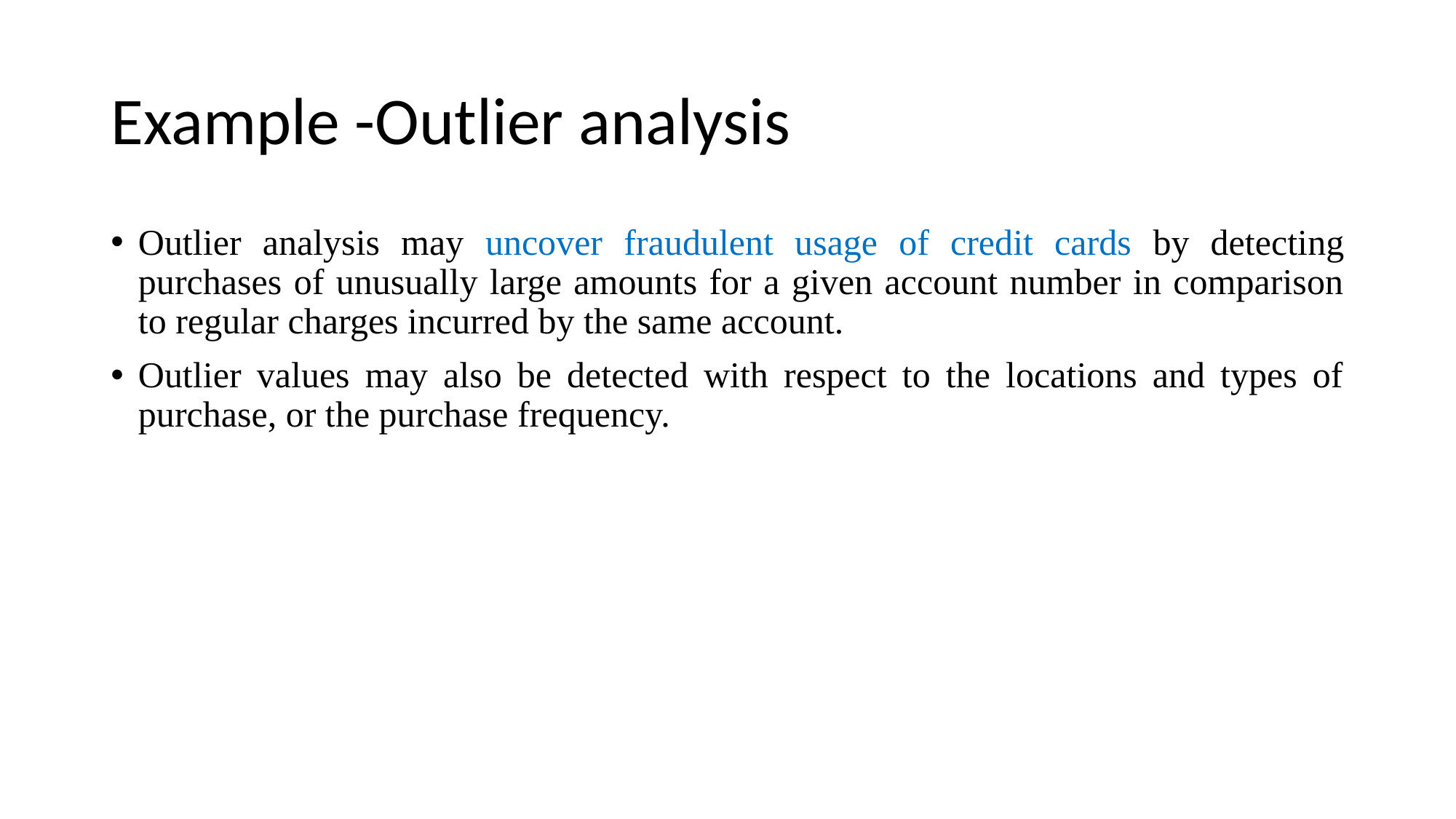

# Example -Outlier analysis
Outlier analysis may uncover fraudulent usage of credit cards by detecting purchases of unusually large amounts for a given account number in comparison to regular charges incurred by the same account.
Outlier values may also be detected with respect to the locations and types of purchase, or the purchase frequency.